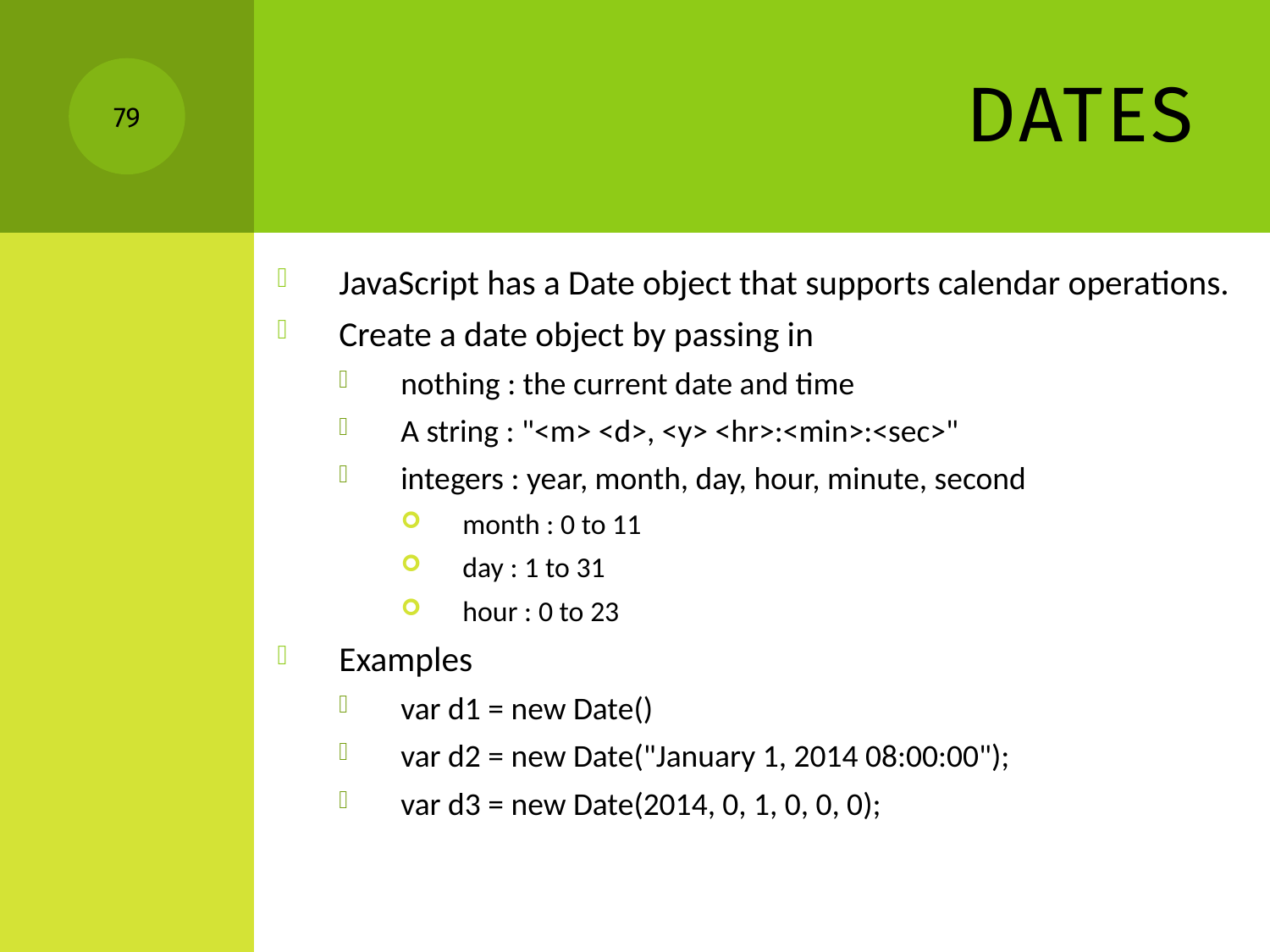

# Dates
79
JavaScript has a Date object that supports calendar operations.
Create a date object by passing in
nothing : the current date and time
A string : "<m> <d>, <y> <hr>:<min>:<sec>"
integers : year, month, day, hour, minute, second
month : 0 to 11
day : 1 to 31
hour : 0 to 23
Examples
var d1 = new Date()
var d2 = new Date("January 1, 2014 08:00:00");
var d3 = new Date(2014, 0, 1, 0, 0, 0);